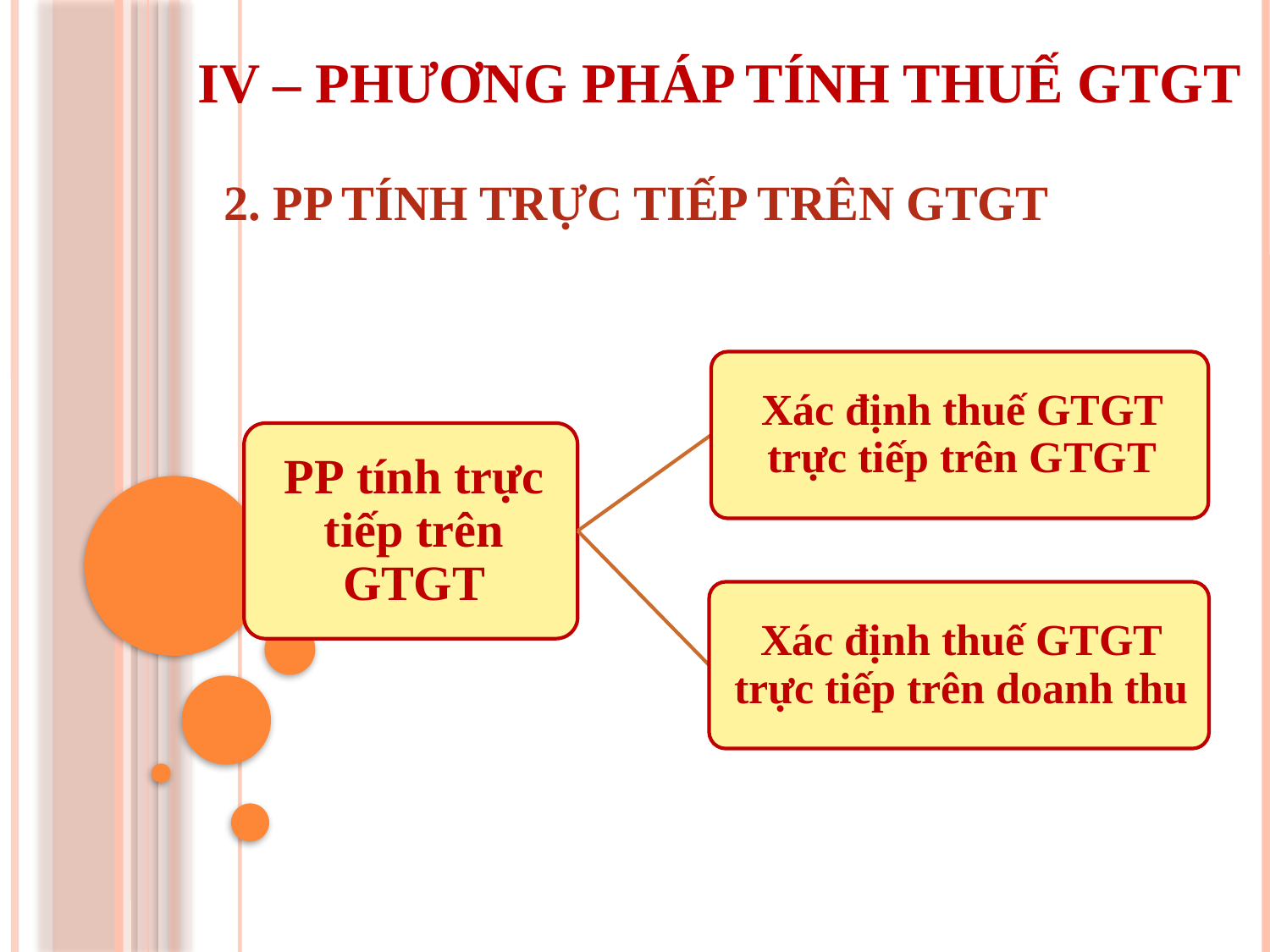

IV – PHƯƠNG PHÁP TÍNH THUẾ GTGT
2. PP TÍNH TRỰC TIẾP TRÊN GTGT
PP tính trực tiếp trên GTGT

Xác định thuế GTGT trực tiếp trên GTGT

Xác định thuế GTGT trực tiếp trên doanh thu